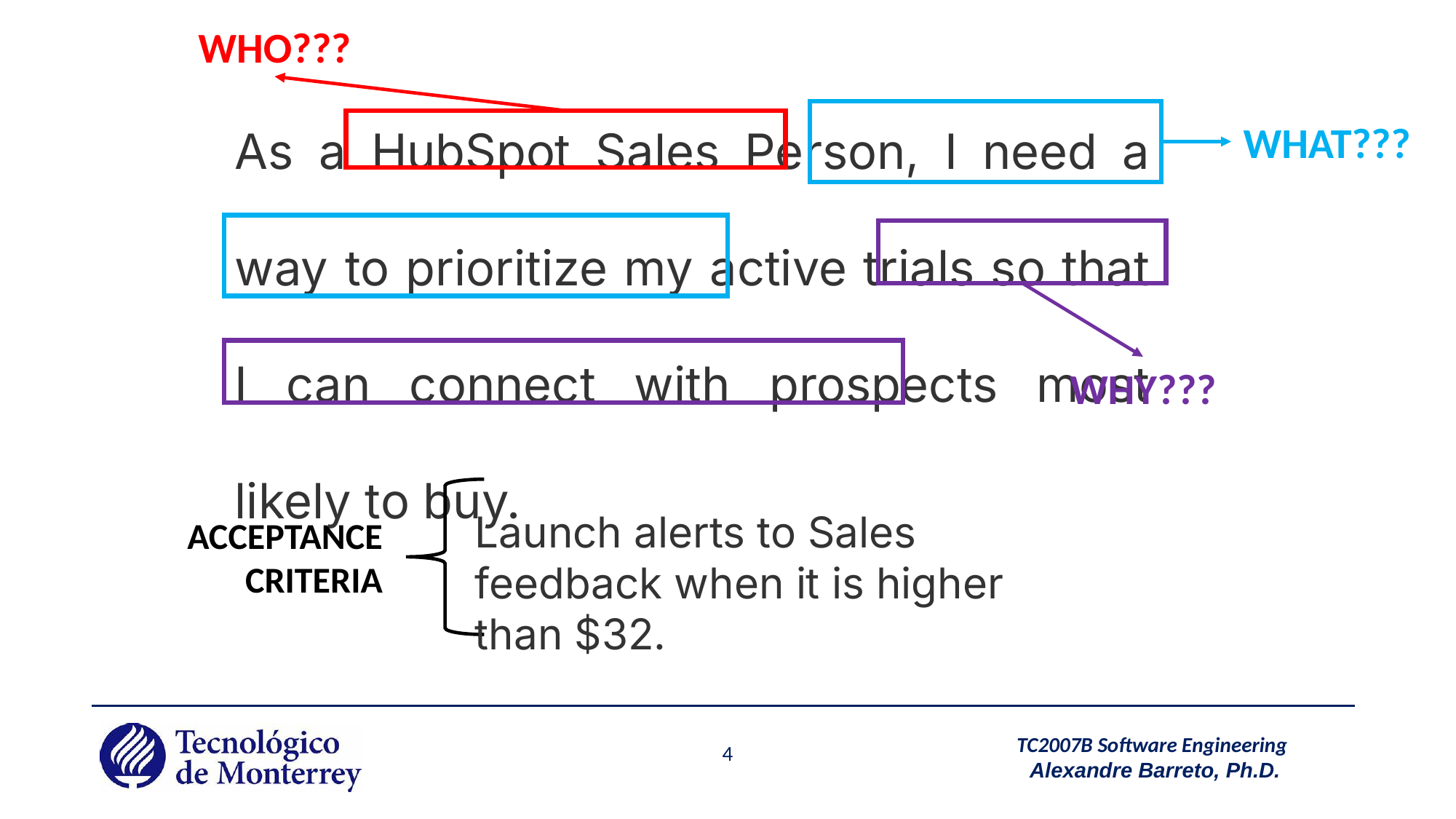

WHO???

As a HubSpot Sales Person, I need a way to prioritize my active trials so that I can connect with prospects most likely to buy.

WHAT???

WHY???

Launch alerts to Sales feedback when it is higher than $32.
ACCEPTANCE CRITERIA